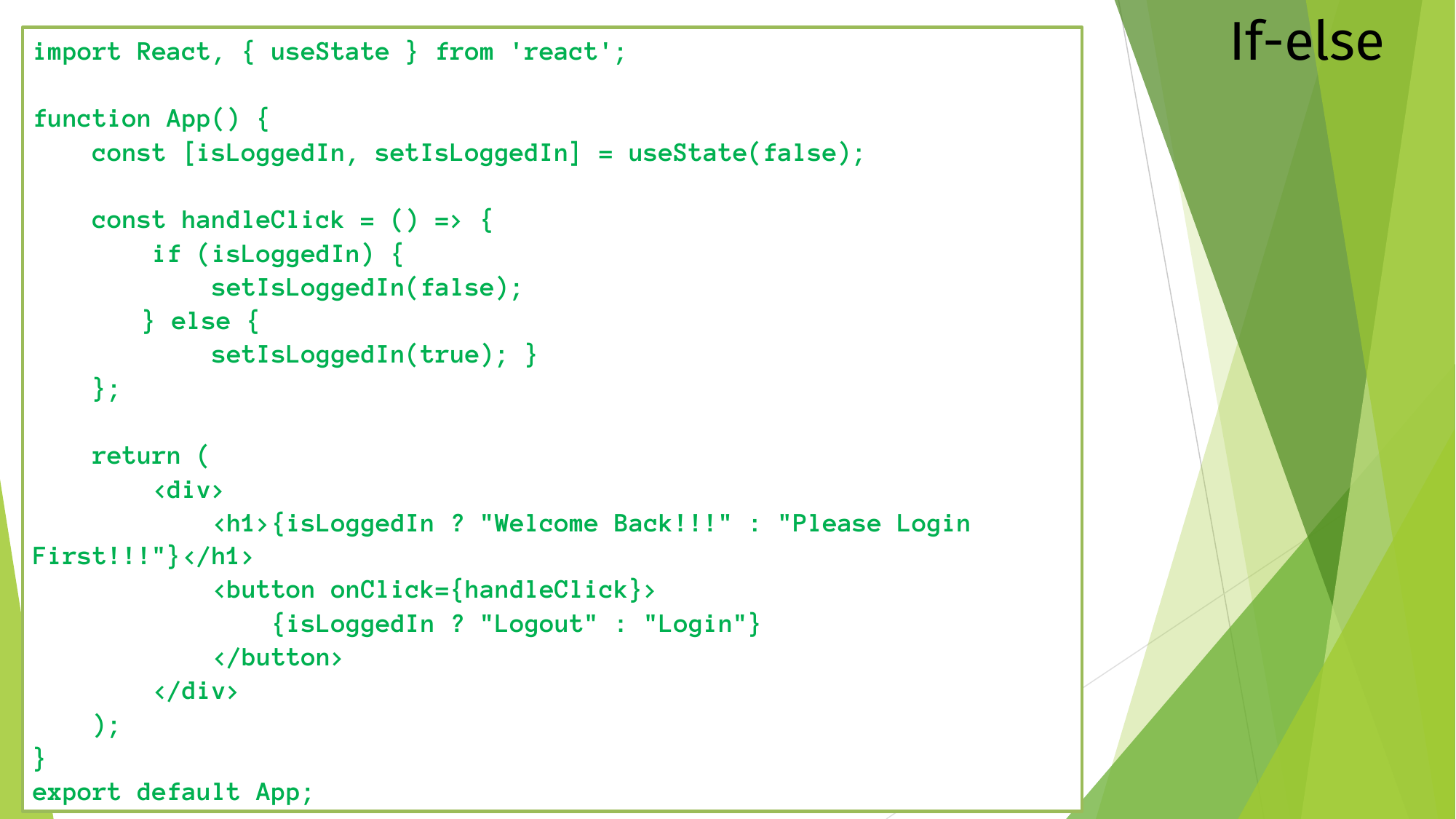

# If-else
import React, { useState } from 'react';

function App() {
    const [isLoggedIn, setIsLoggedIn] = useState(false);

    const handleClick = () => {
        if (isLoggedIn) {
            setIsLoggedIn(false);
	} else {
            setIsLoggedIn(true); }
    };

    return (
        <div>
            <h1>{isLoggedIn ? "Welcome Back!!!" : "Please Login First!!!"}</h1>
            <button onClick={handleClick}>
                {isLoggedIn ? "Logout" : "Login"}
            </button>
        </div>
    );
}
export default App;